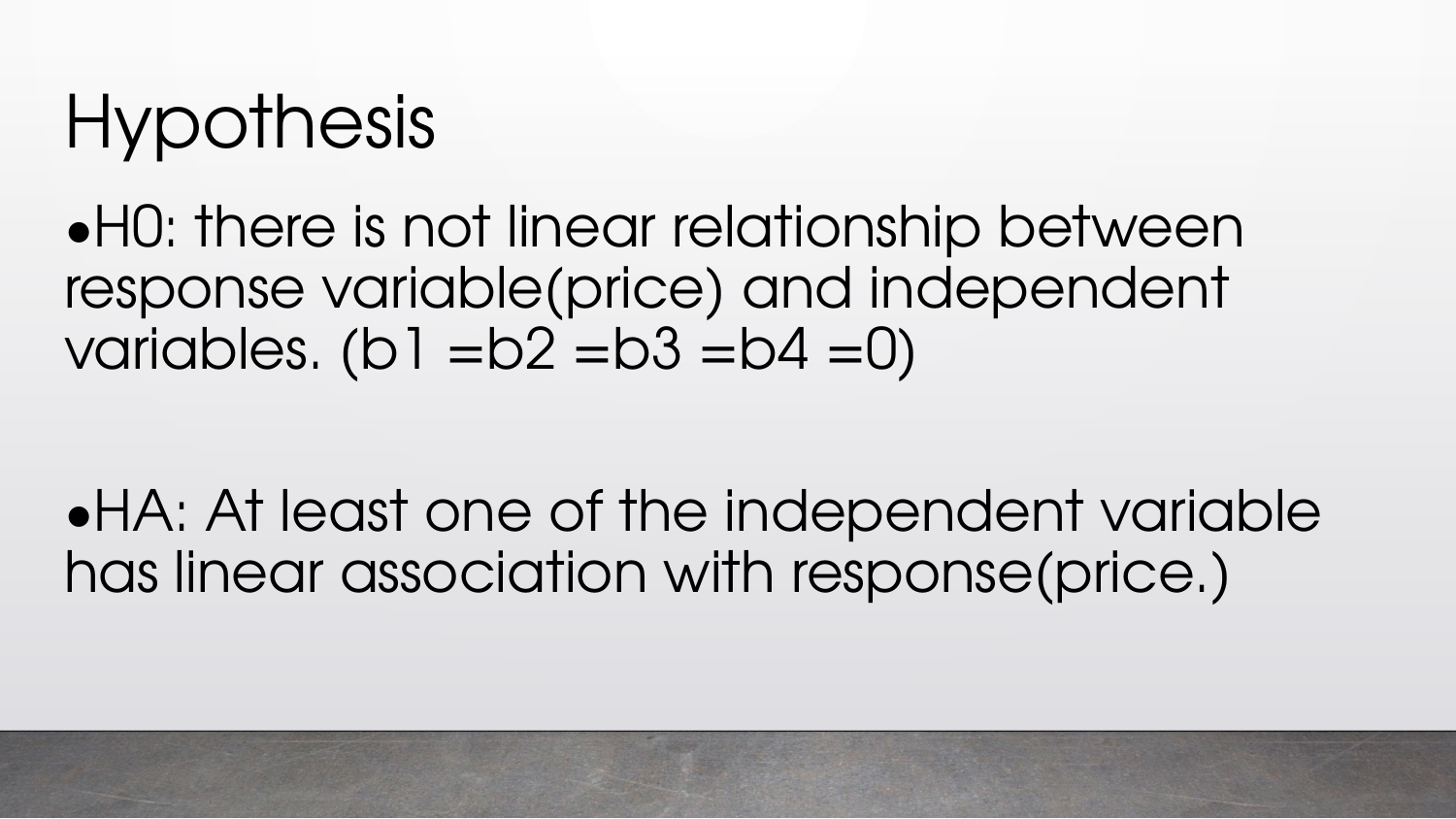

# Hypothesis
•H0: there is not linear relationship between response variable(price) and independent variables. (b1 =b2 =b3 =b4 =0)

•HA: At least one of the independent variable has linear association with response(price.)